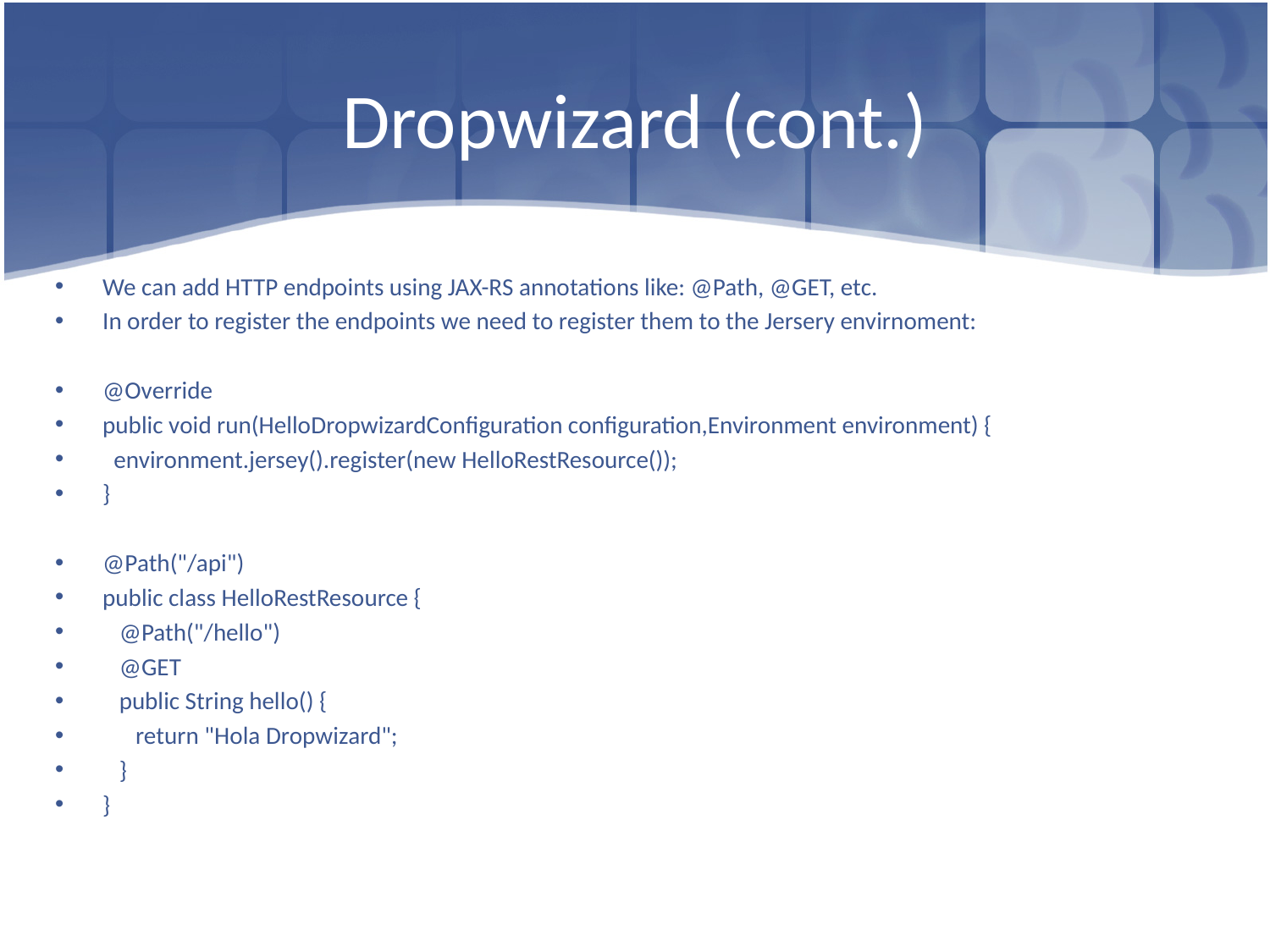

# Dropwizard (cont.)
We can add HTTP endpoints using JAX-RS annotations like: @Path, @GET, etc.
In order to register the endpoints we need to register them to the Jersery envirnoment:

@Override
public void run(HelloDropwizardConfiguration configuration,Environment environment) {
  environment.jersey().register(new HelloRestResource());
}

@Path("/api")
public class HelloRestResource {
   @Path("/hello")
   @GET
   public String hello() {
      return "Hola Dropwizard";
   }
}